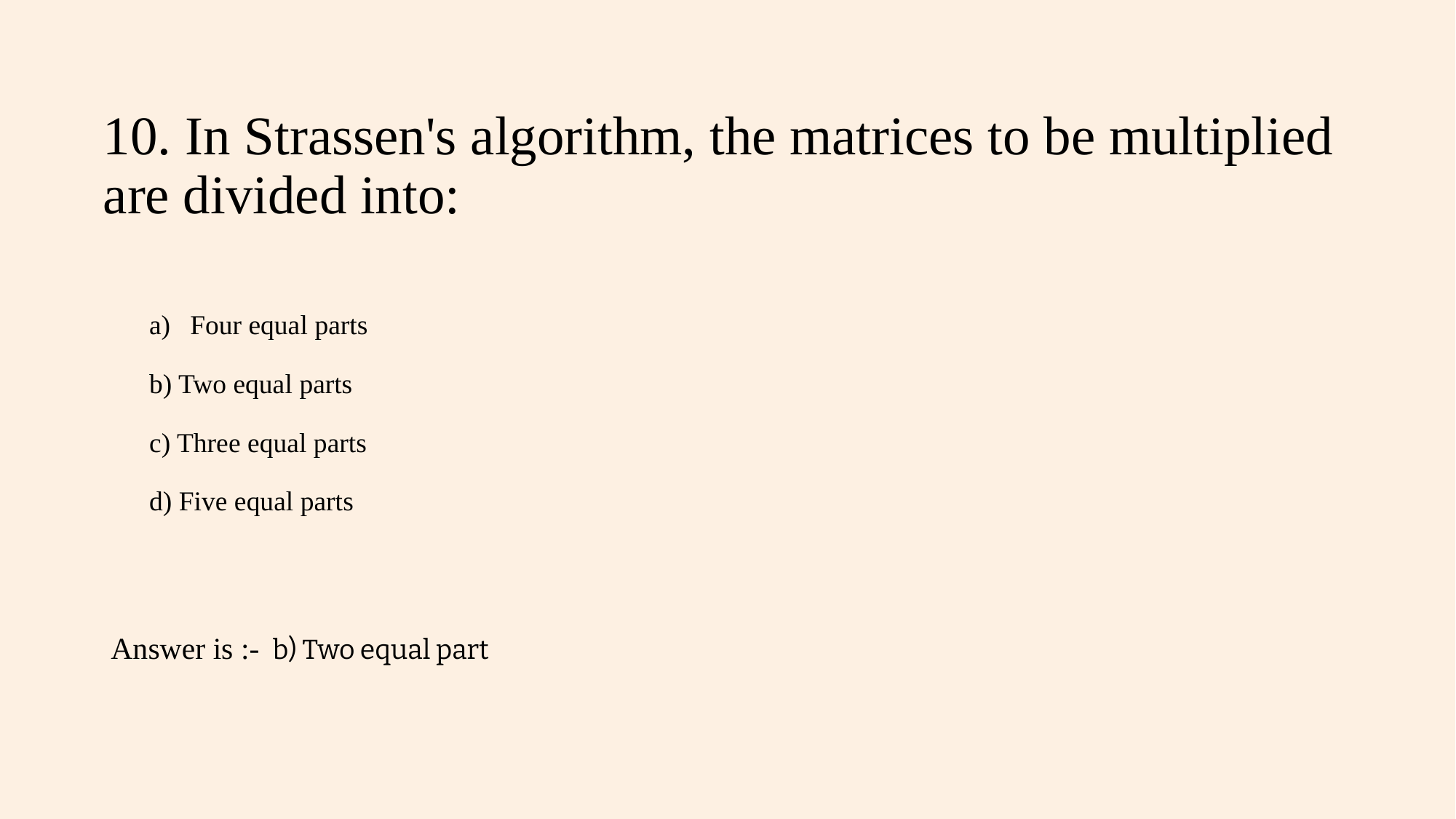

# 10. In Strassen's algorithm, the matrices to be multiplied are divided into:
Four equal parts

b) Two equal parts

c) Three equal parts

d) Five equal parts

Answer is :-  b) Two equal part